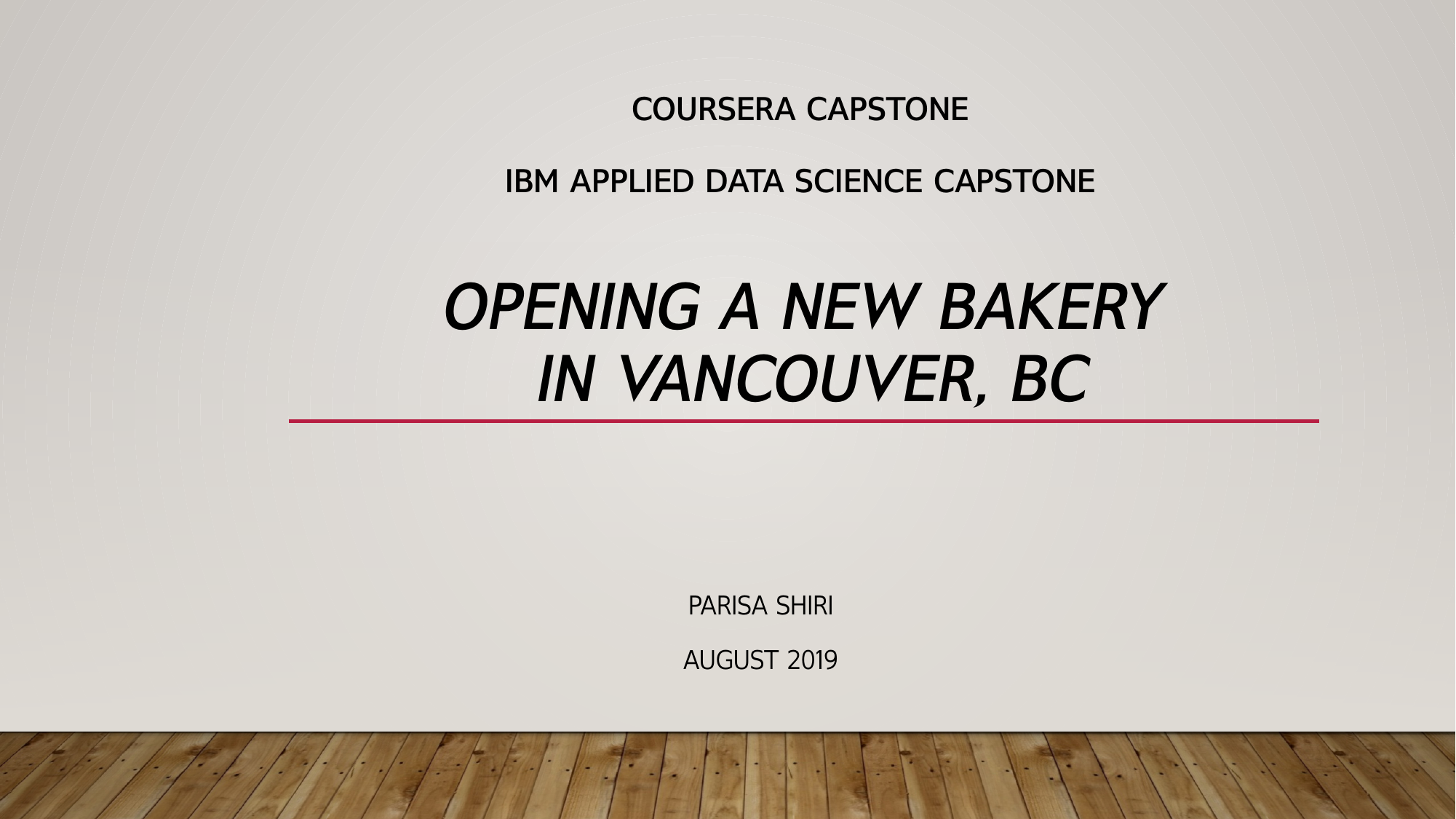

# Coursera Capstone   IBM Applied Data Science Capstone Opening a New Bakery in Vancouver, BC
Parisa Shiri
August 2019